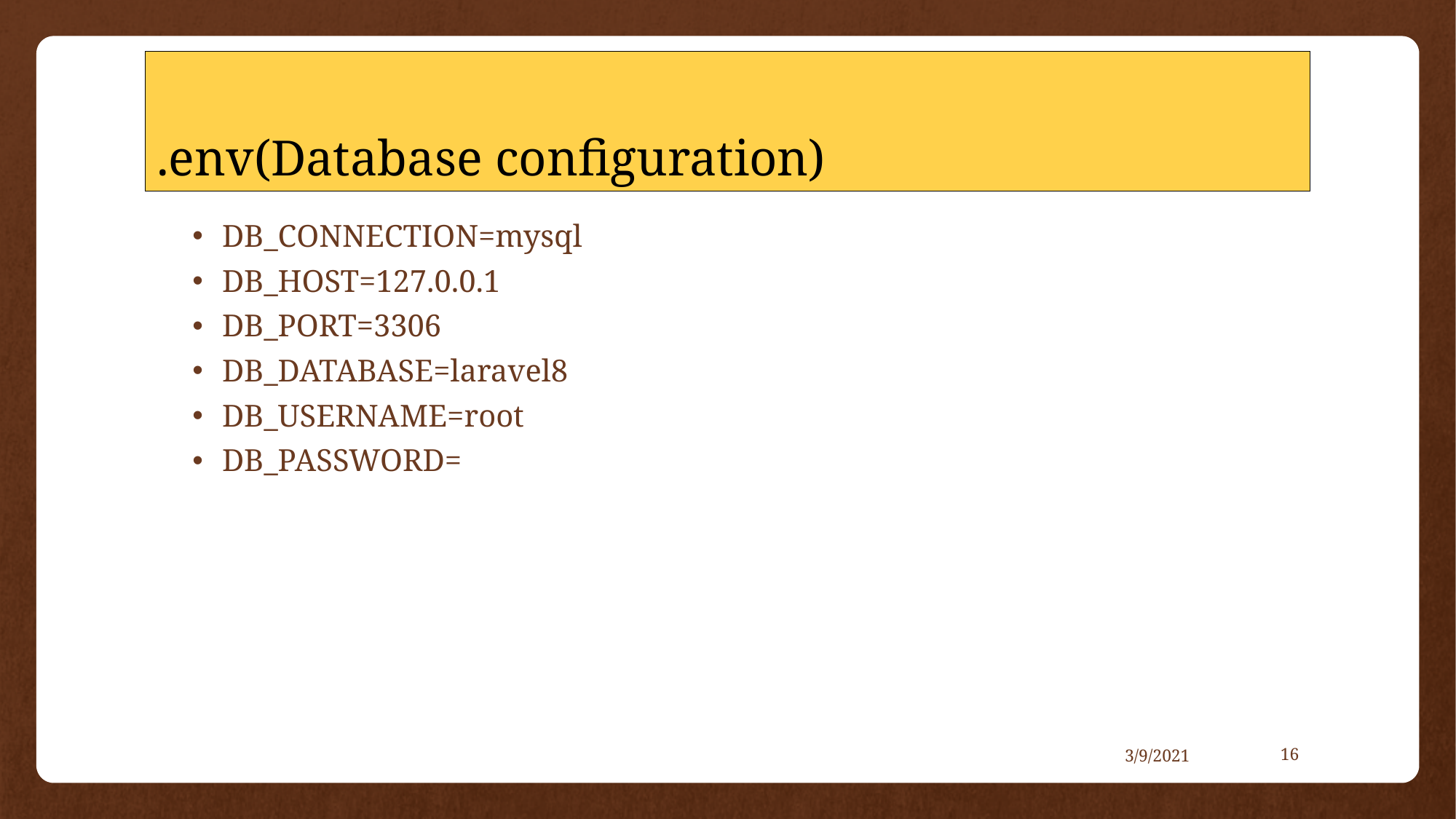

# .env(Database configuration)
DB_CONNECTION=mysql
DB_HOST=127.0.0.1
DB_PORT=3306
DB_DATABASE=laravel8
DB_USERNAME=root
DB_PASSWORD=

3/9/2021
16